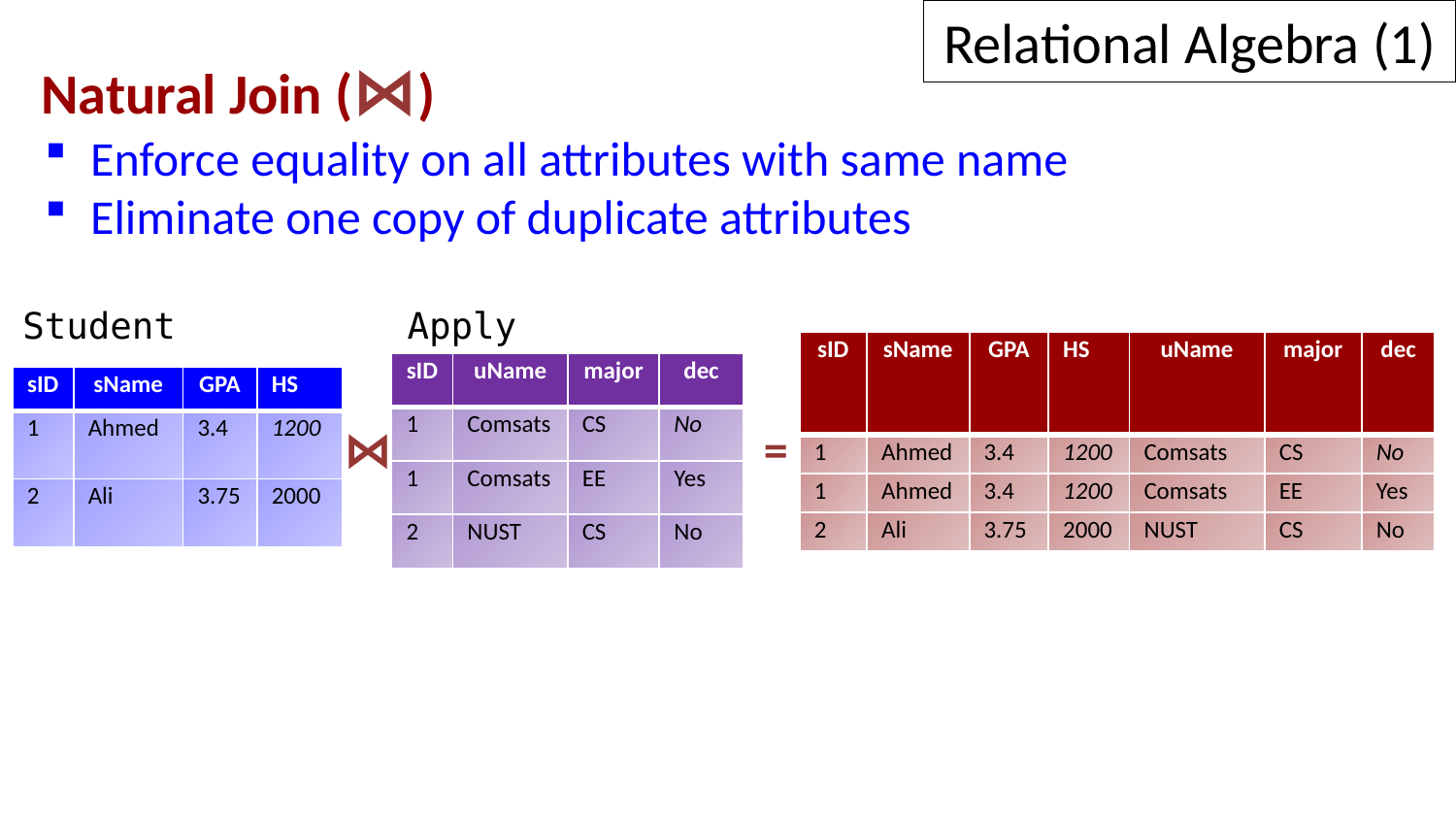

Relational Algebra (1)
Natural Join (⋈)
Enforce equality on all attributes with same name
Eliminate one copy of duplicate attributes

   ⋈			=
Student
Apply
| sID | sName | GPA | HS | uName | major | dec |
| --- | --- | --- | --- | --- | --- | --- |
| 1 | Ahmed | 3.4 | 1200 | Comsats | CS | No |
| 1 | Ahmed | 3.4 | 1200 | Comsats | EE | Yes |
| 2 | Ali | 3.75 | 2000 | NUST | CS | No |
| sID | uName | major | dec |
| --- | --- | --- | --- |
| 1 | Comsats | CS | No |
| 1 | Comsats | EE | Yes |
| 2 | NUST | CS | No |
| sID | sName | GPA | HS |
| --- | --- | --- | --- |
| 1 | Ahmed | 3.4 | 1200 |
| 2 | Ali | 3.75 | 2000 |